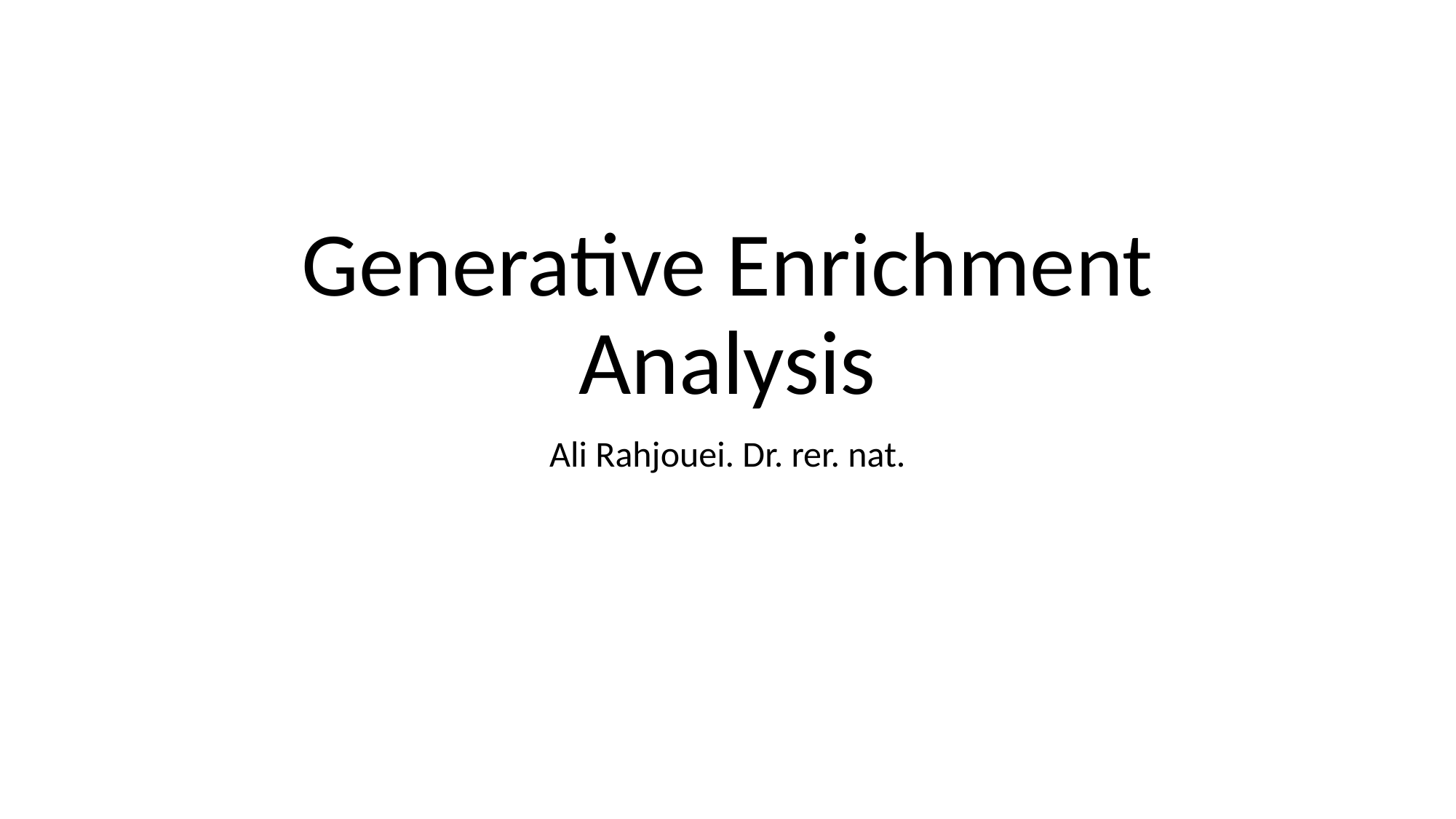

# Generative Enrichment Analysis
Ali Rahjouei. Dr. rer. nat.